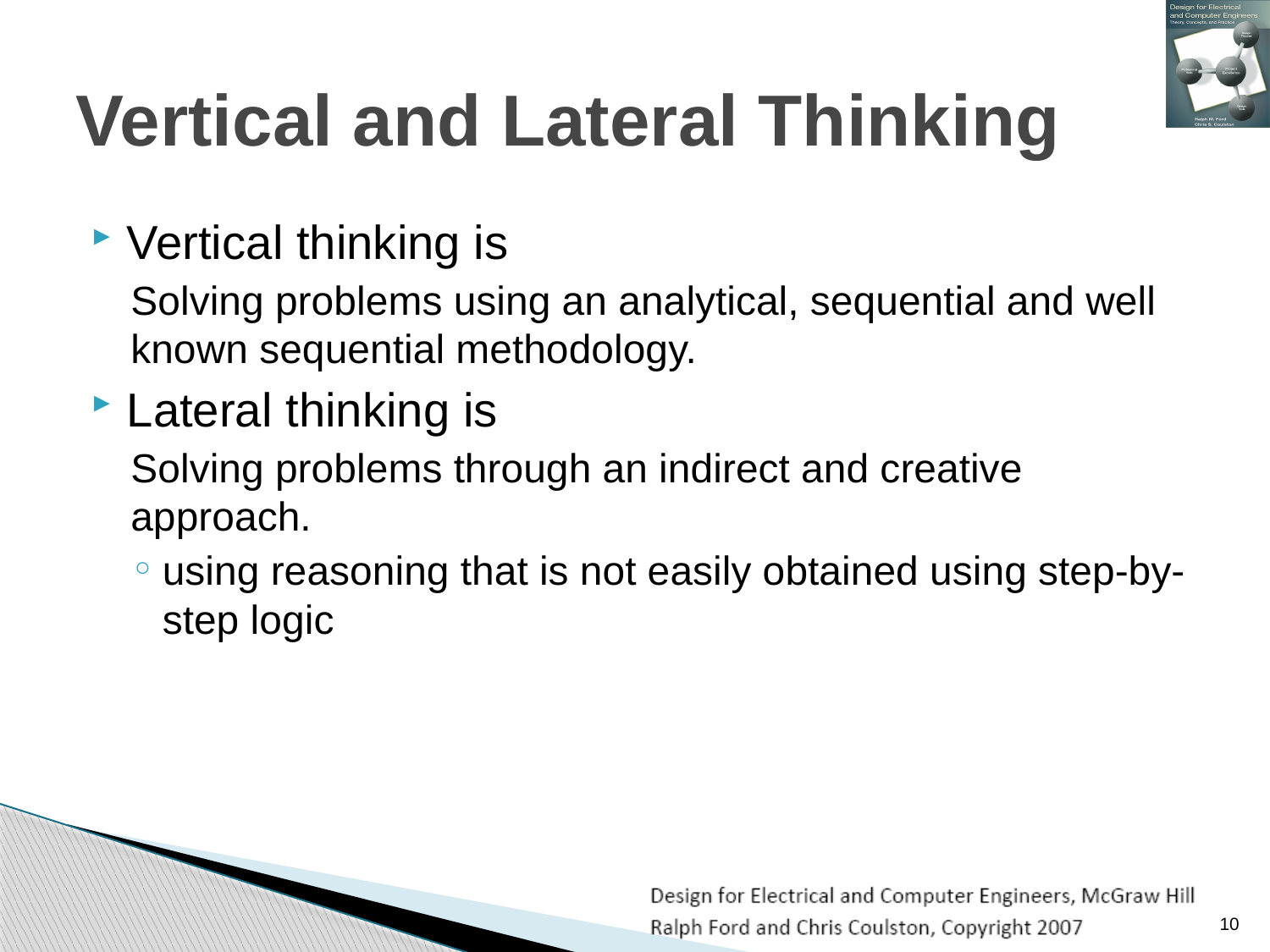

# Vertical and Lateral Thinking
Vertical thinking is
Solving problems using an analytical, sequential and well known sequential methodology.
Lateral thinking is
Solving problems through an indirect and creative approach.
using reasoning that is not easily obtained using step-by-step logic

10